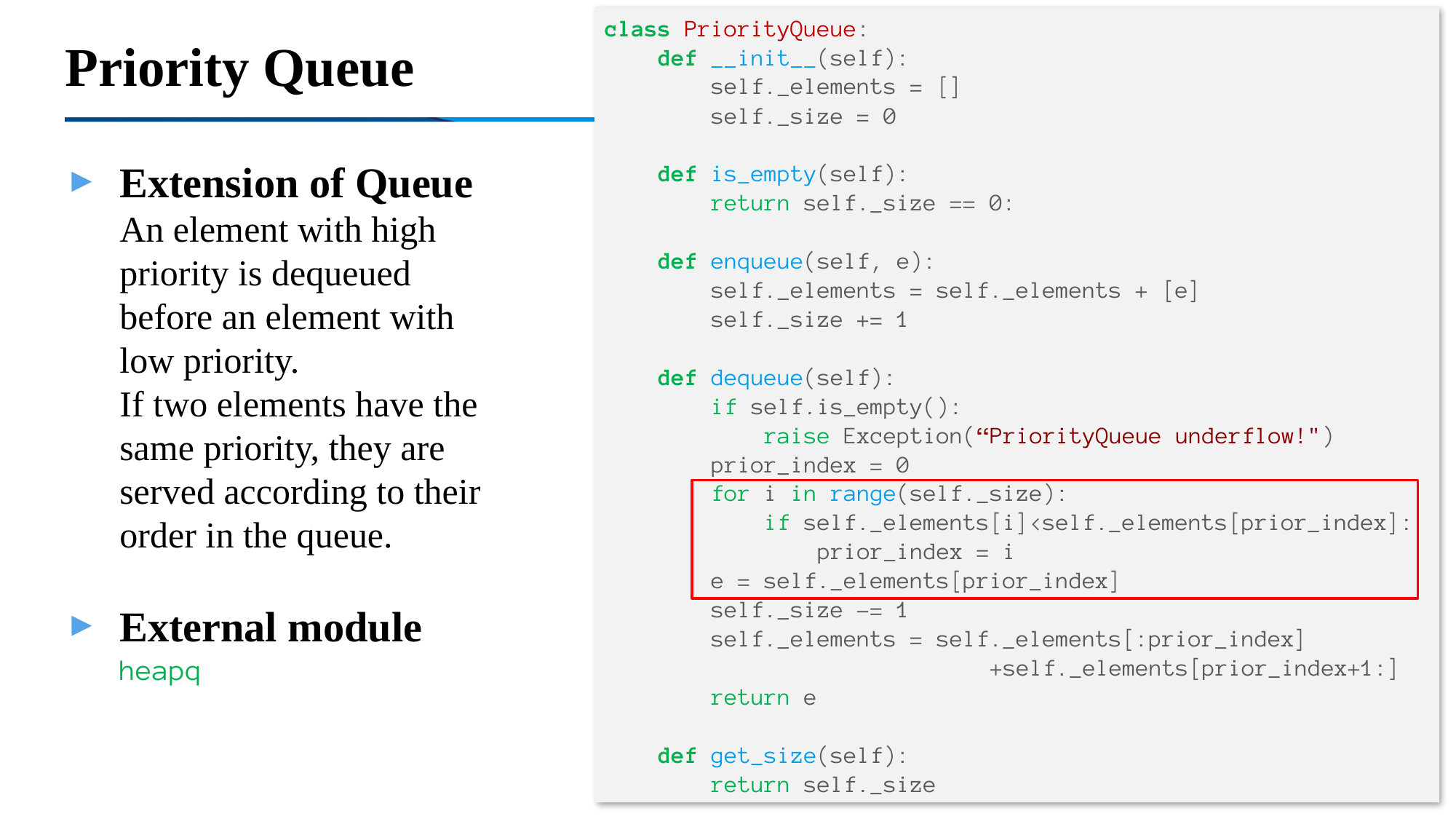

class PriorityQueue:
    def __init__(self):
        self._elements = []
        self._size = 0

    def is_empty(self):
        return self._size == 0:

    def enqueue(self, e):
        self._elements = self._elements + [e]
        self._size += 1

    def dequeue(self):
        if self.is_empty():
            raise Exception(“PriorityQueue underflow!")
        prior_index = 0
        for i in range(self._size):
            if self._elements[i]<self._elements[prior_index]:
                prior_index = i
        e = self._elements[prior_index]
        self._size -= 1
        self._elements = self._elements[:prior_index]
                             +self._elements[prior_index+1:]
        return e

    def get_size(self):
        return self._size
# Priority Queue
Extension of Queue
An element with high priority is dequeued before an element with low priority.
If two elements have the same priority, they are served according to their order in the queue.

External module
heapq